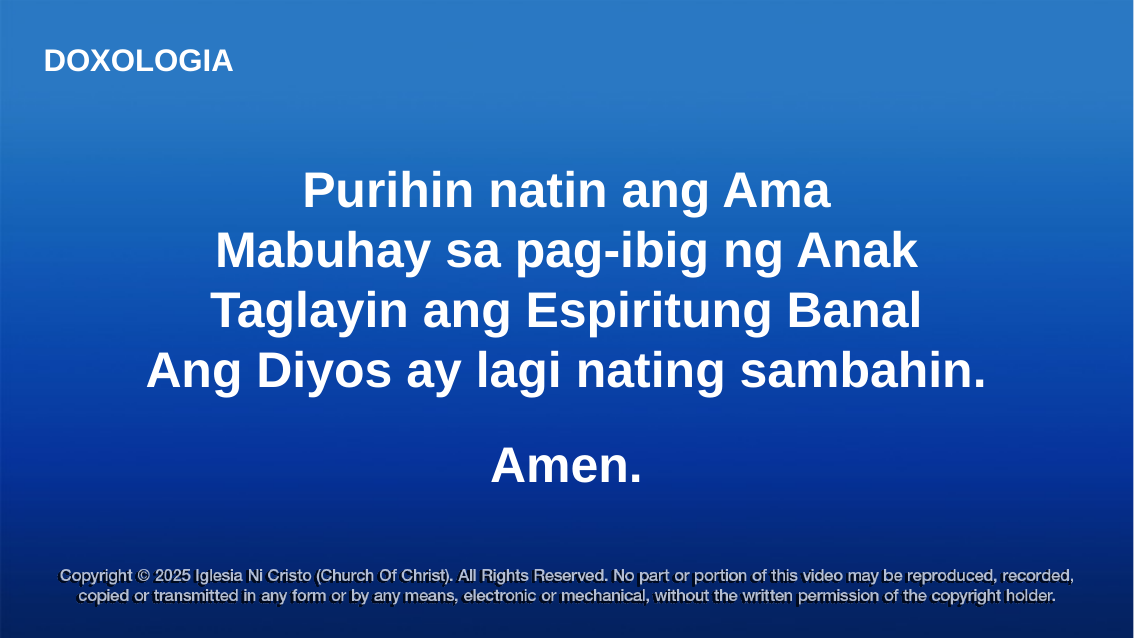

DOXOLOGIA
Purihin natin ang Ama
Mabuhay sa pag-ibig ng Anak
Taglayin ang Espiritung Banal
Ang Diyos ay lagi nating sambahin.

Amen.